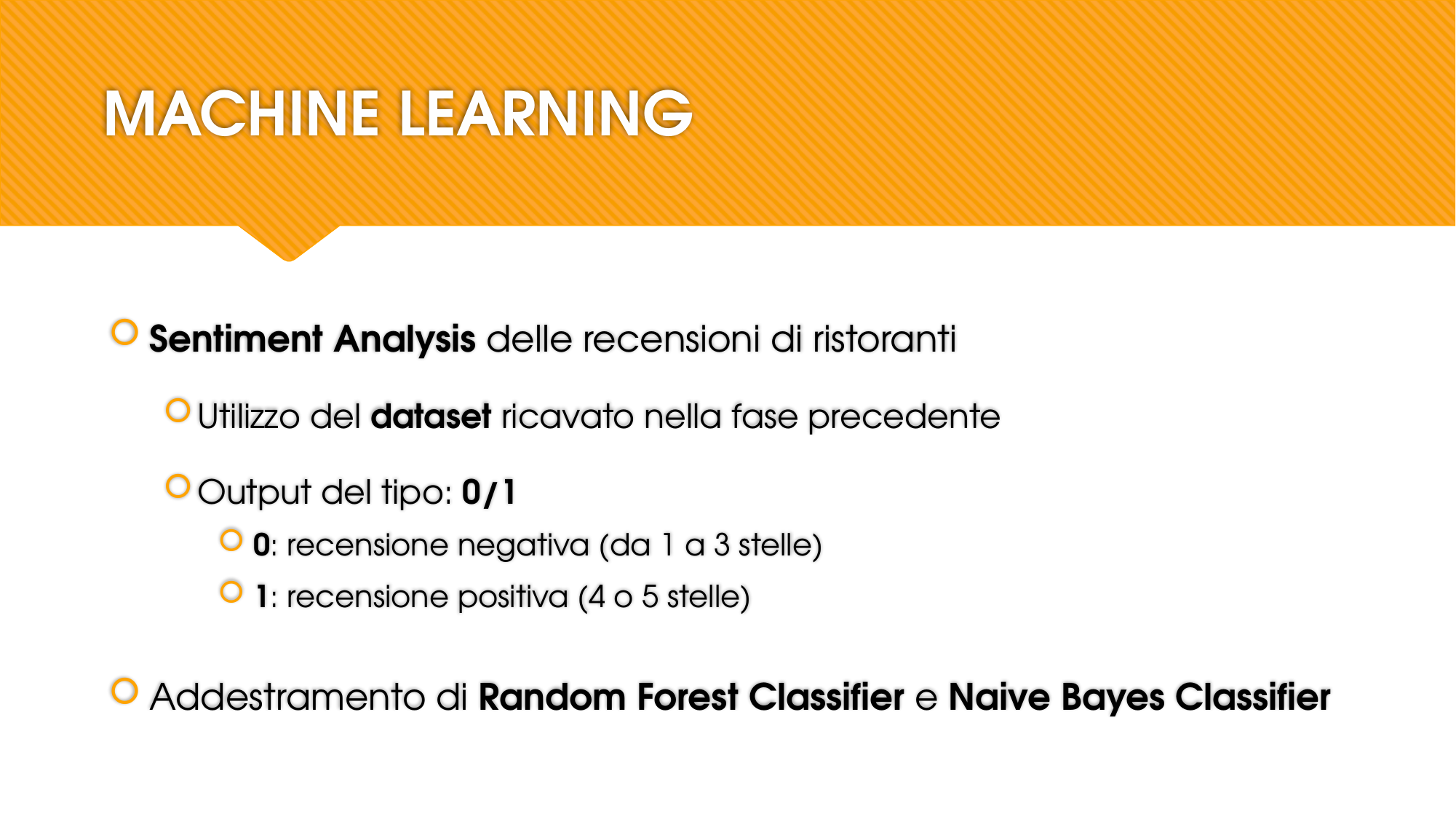

# MACHINE LEARNING
Sentiment Analysis delle recensioni di ristoranti
Utilizzo del dataset ricavato nella fase precedente
Output del tipo: 0/1
 0: recensione negativa (da 1 a 3 stelle)
 1: recensione positiva (4 o 5 stelle)
Addestramento di Random Forest Classifier e Naive Bayes Classifier